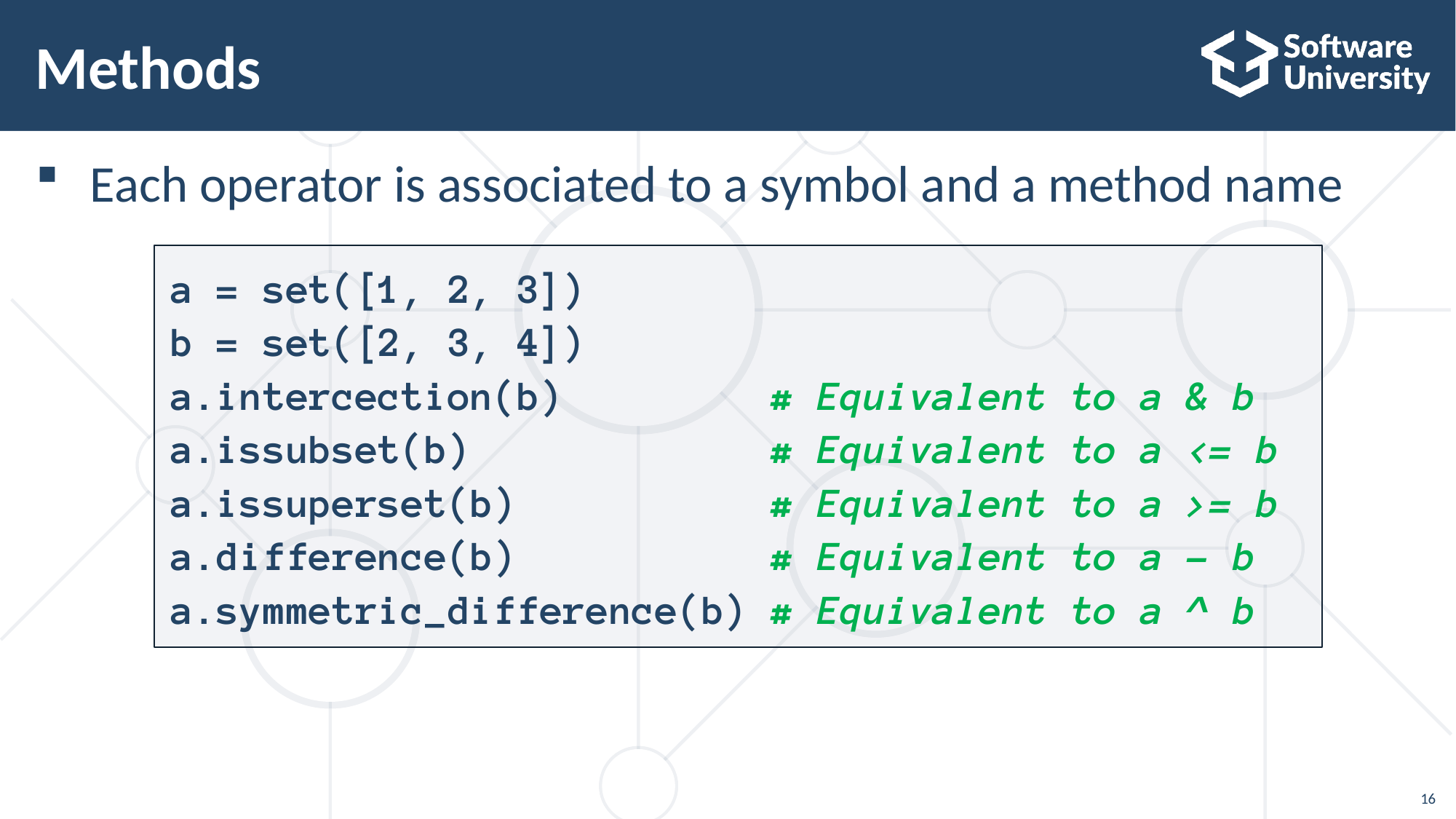

# Methods
Each operator is associated to a symbol and a method name
a = set([1, 2, 3])
b = set([2, 3, 4])
a.intercection(b)         # Equivalent to a & b
a.issubset(b)             # Equivalent to a <= b
a.issuperset(b)           # Equivalent to a >= b
a.difference(b)           # Equivalent to a - b
a.symmetric_difference(b) # Equivalent to a ^ b
16